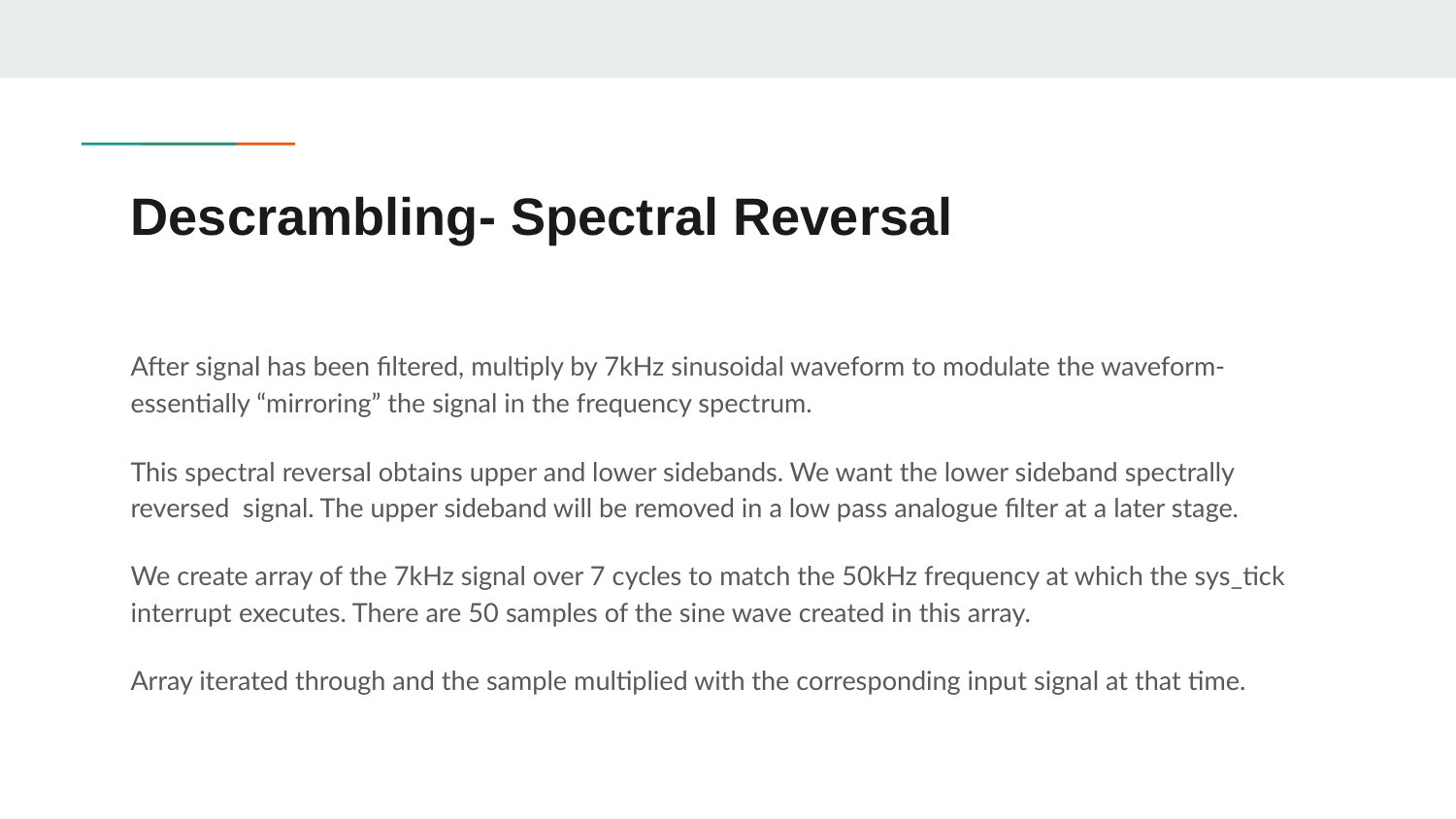

# Descrambling- Spectral Reversal
After signal has been filtered, multiply by 7kHz sinusoidal waveform to modulate the waveform- essentially “mirroring” the signal in the frequency spectrum.
This spectral reversal obtains upper and lower sidebands. We want the lower sideband spectrally reversed  signal. The upper sideband will be removed in a low pass analogue filter at a later stage.
We create array of the 7kHz signal over 7 cycles to match the 50kHz frequency at which the sys_tick interrupt executes. There are 50 samples of the sine wave created in this array.
Array iterated through and the sample multiplied with the corresponding input signal at that time.